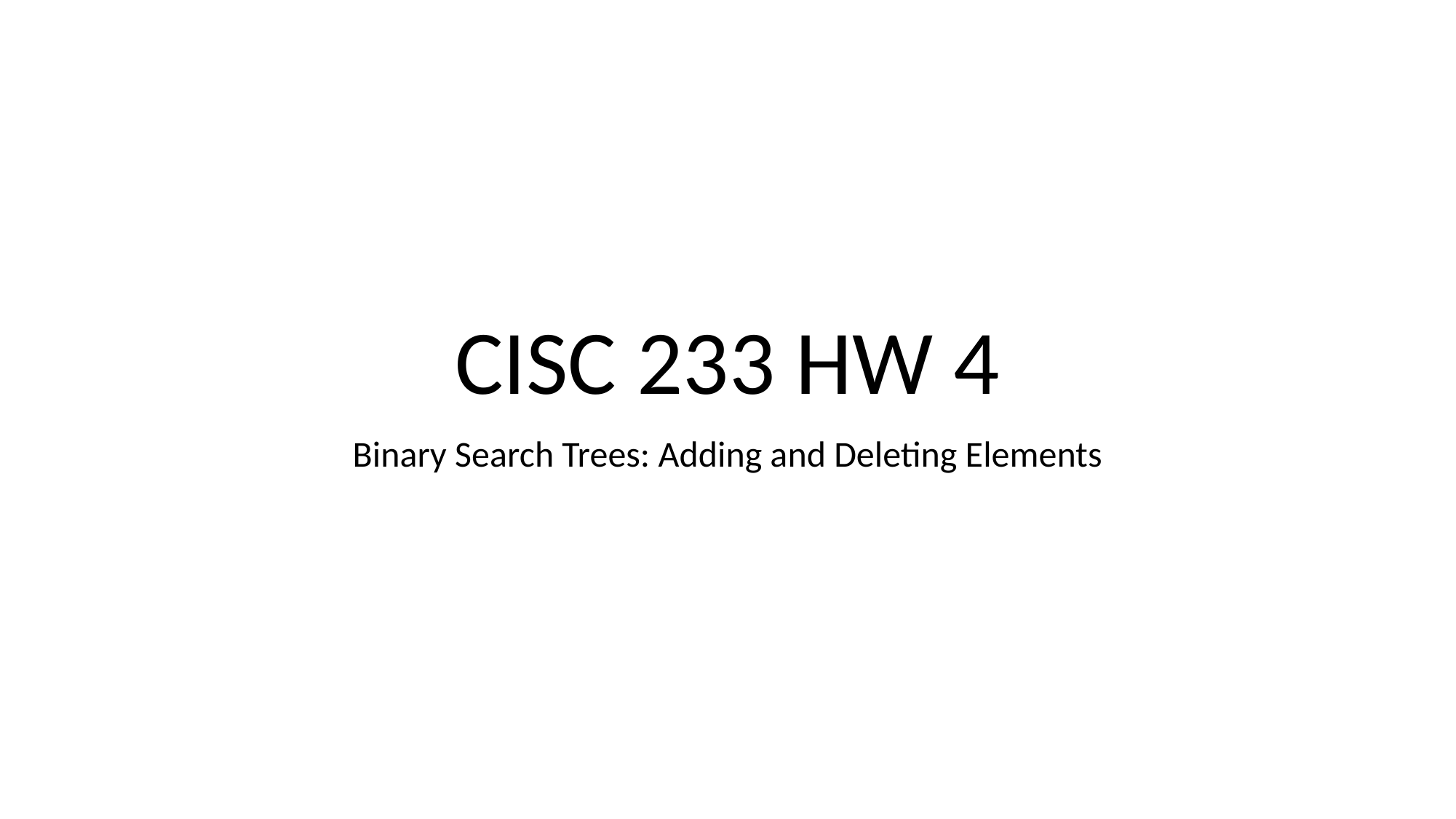

# CISC 233 HW 4
Binary Search Trees: Adding and Deleting Elements